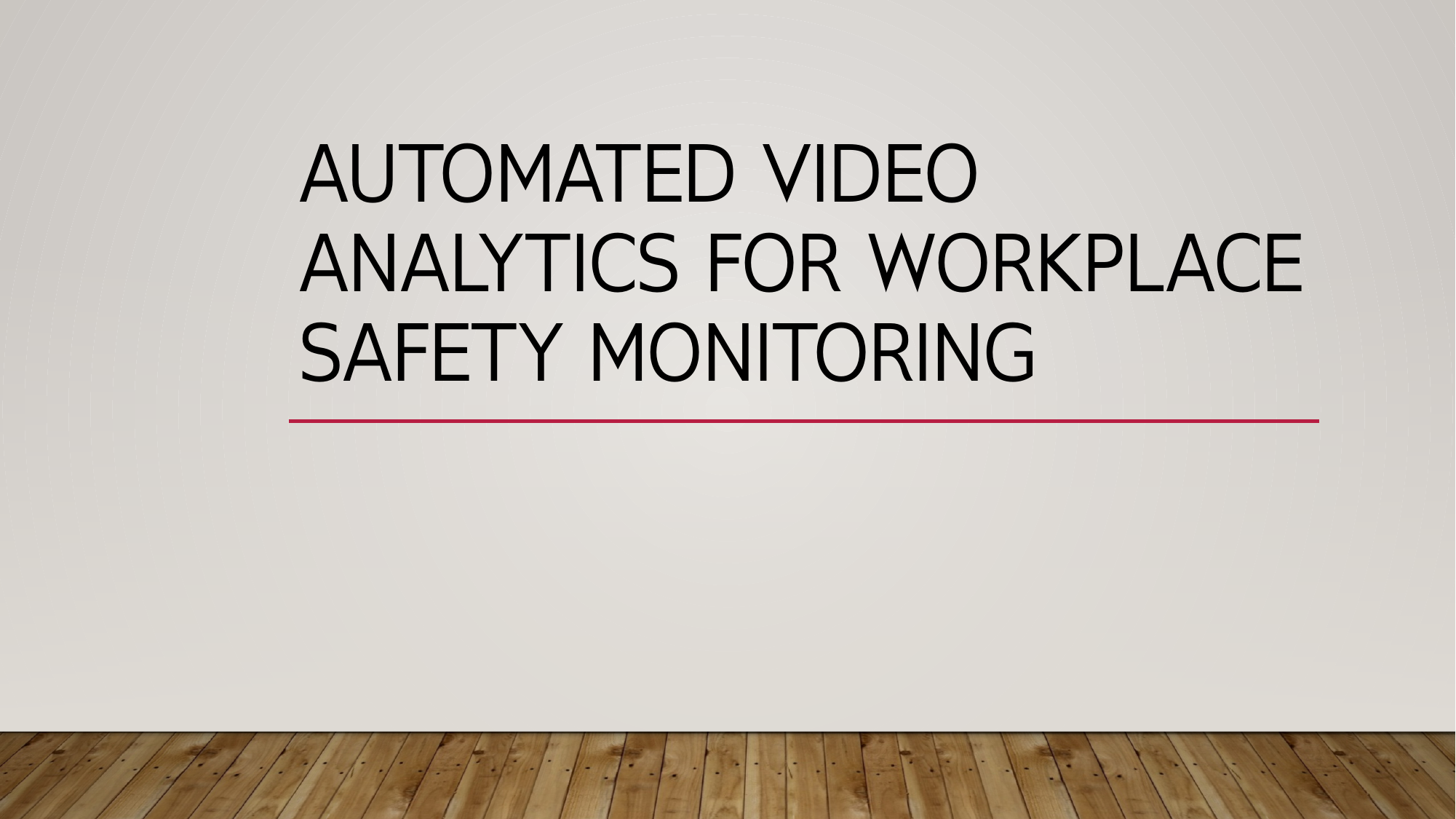

# Automated Video Analytics for Workplace Safety Monitoring